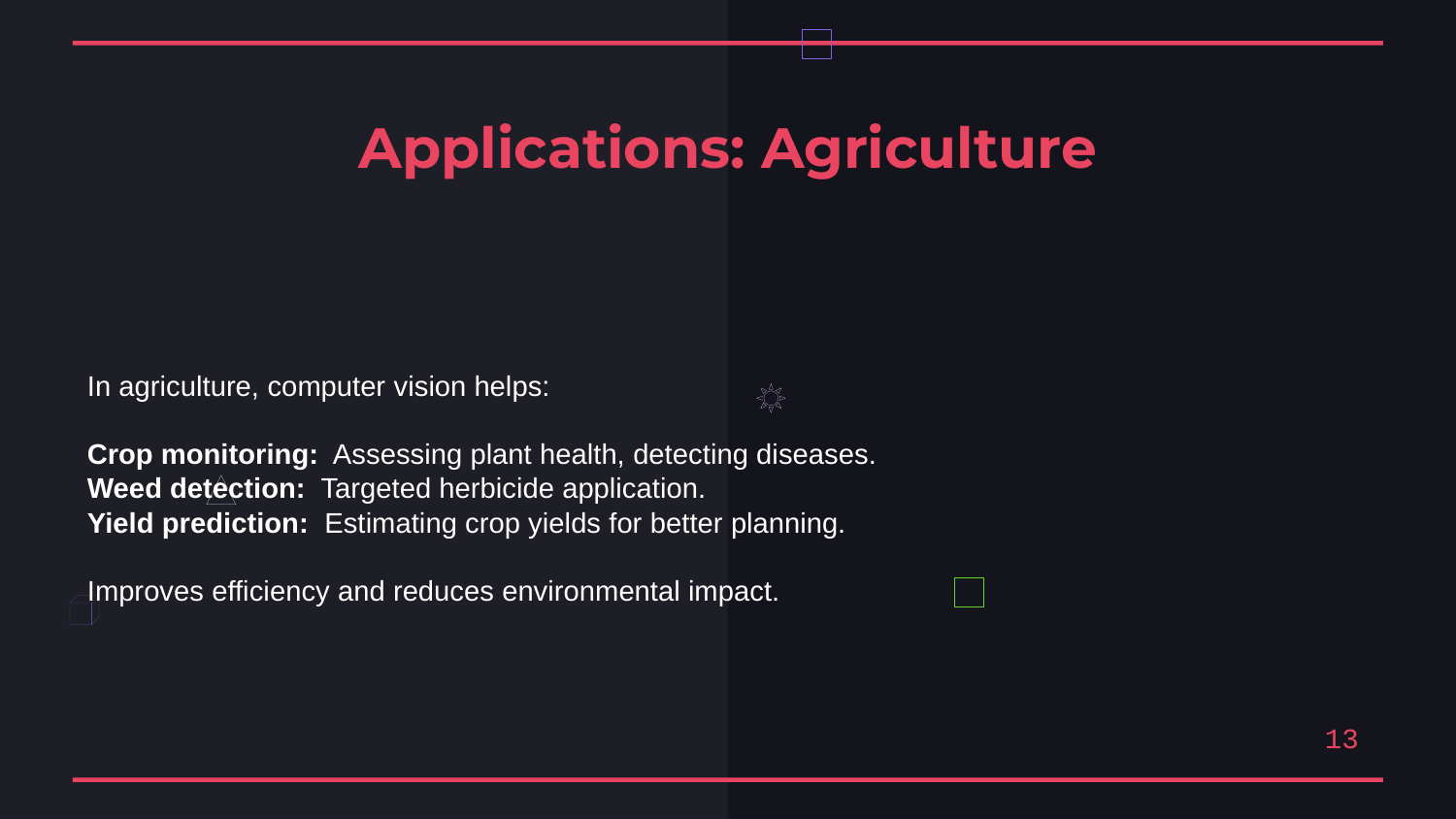

Applications: Agriculture
In agriculture, computer vision helps:

Crop monitoring:  Assessing plant health, detecting diseases.
Weed detection:  Targeted herbicide application.
Yield prediction:  Estimating crop yields for better planning.

Improves efficiency and reduces environmental impact.

13